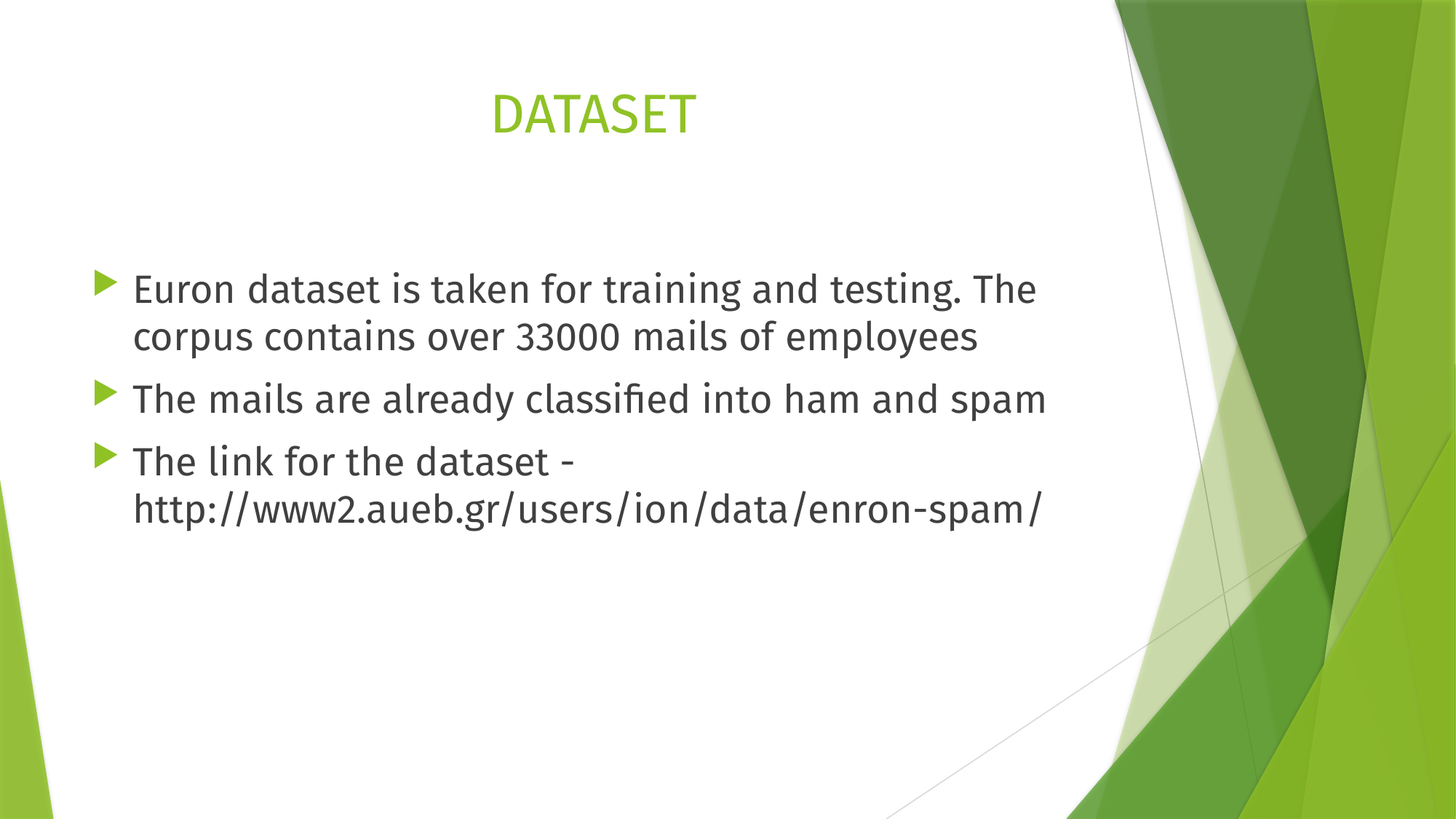

# DATASET
Euron dataset is taken for training and testing. The corpus contains over 33000 mails of employees
The mails are already classified into ham and spam
The link for the dataset - http://www2.aueb.gr/users/ion/data/enron-spam/